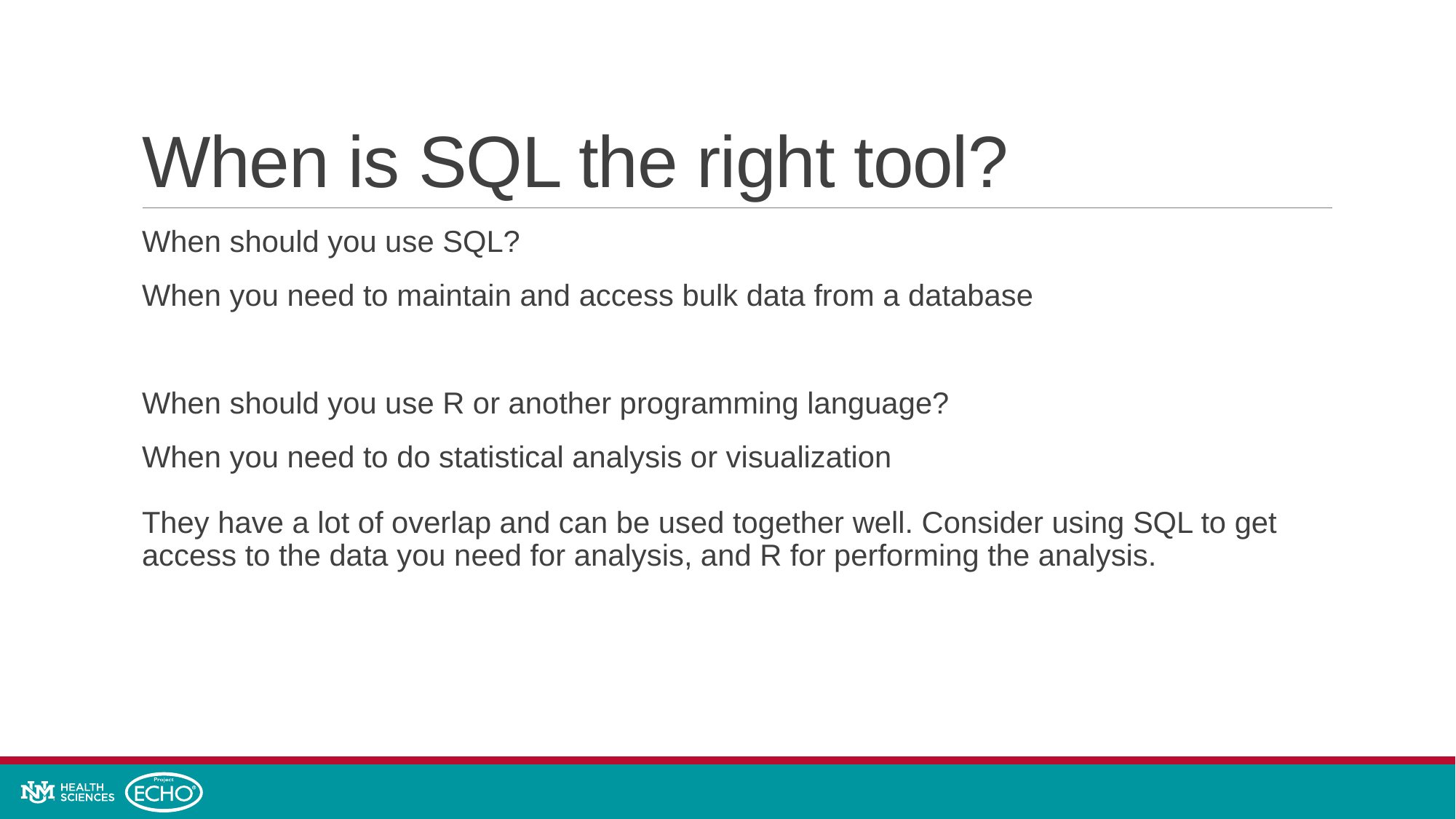

# When is SQL the right tool?
When should you use SQL?
When you need to maintain and access bulk data from a database

When should you use R or another programming language?
When you need to do statistical analysis or visualization
They have a lot of overlap and can be used together well. Consider using SQL to get access to the data you need for analysis, and R for performing the analysis.